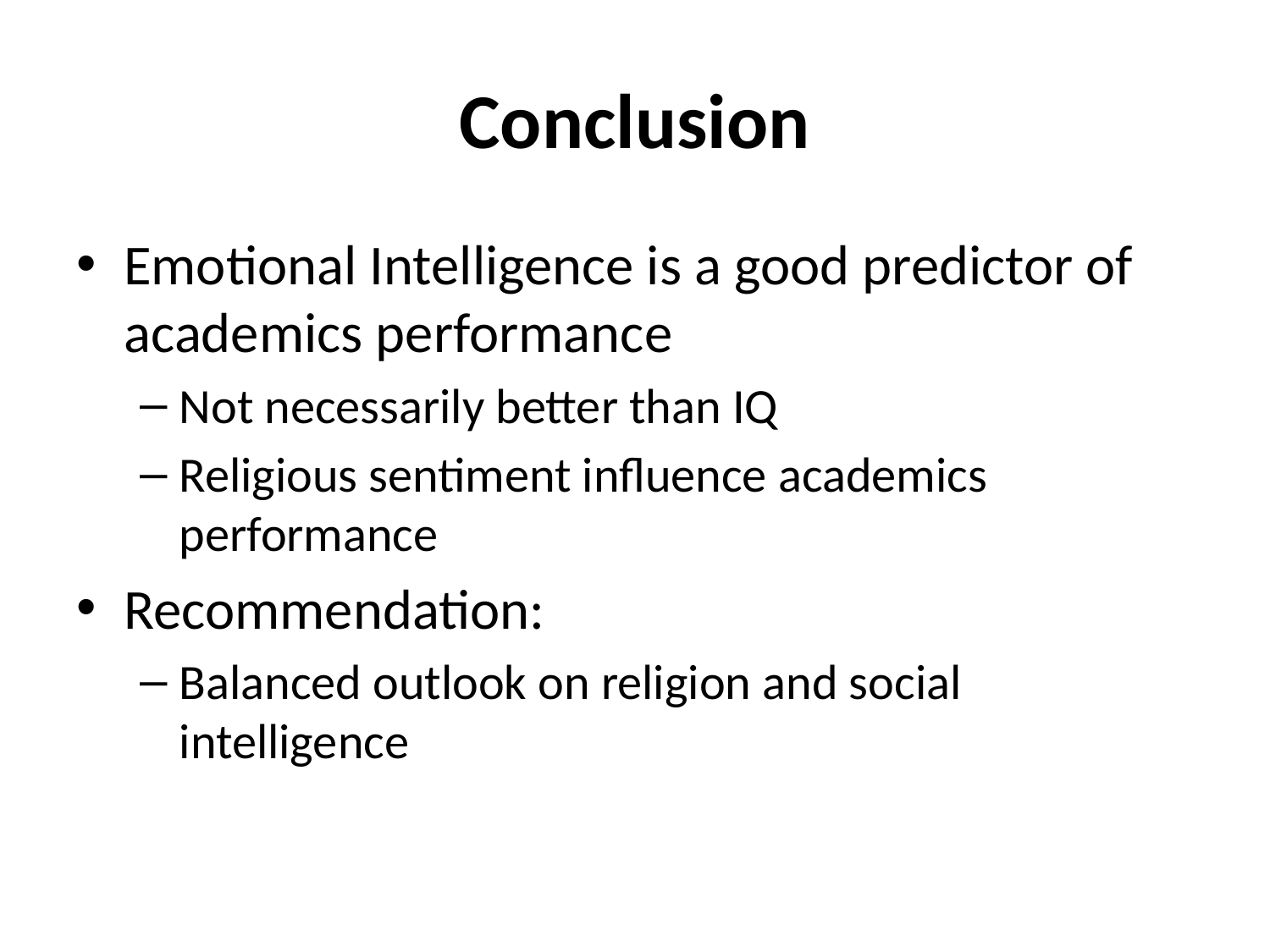

# Conclusion
Emotional Intelligence is a good predictor of academics performance
Not necessarily better than IQ
Religious sentiment influence academics performance
Recommendation:
Balanced outlook on religion and social intelligence